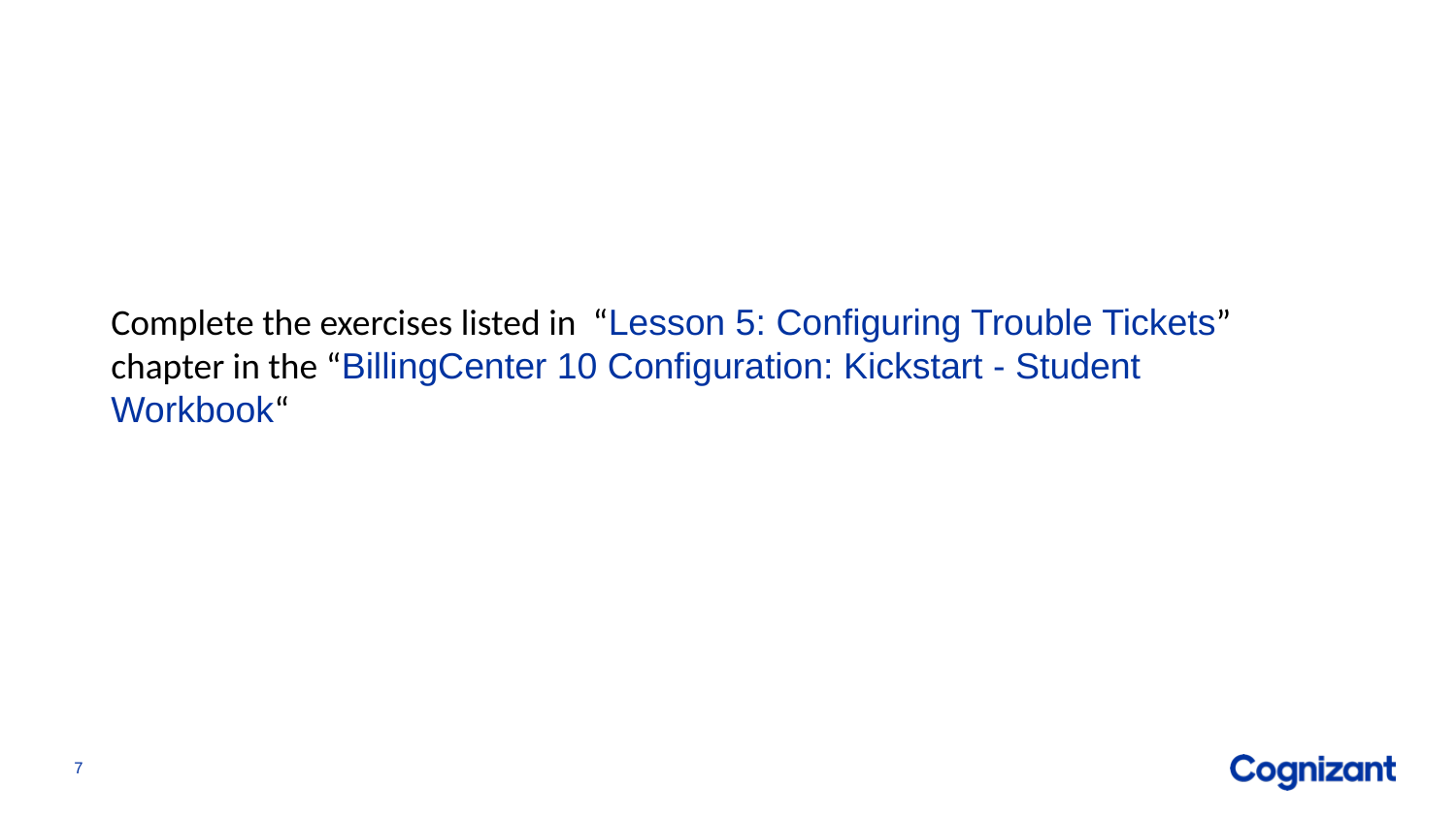

Complete the exercises listed in  “Lesson 5: Configuring Trouble Tickets” chapter in the “BillingCenter 10 Configuration: Kickstart - Student Workbook“
7